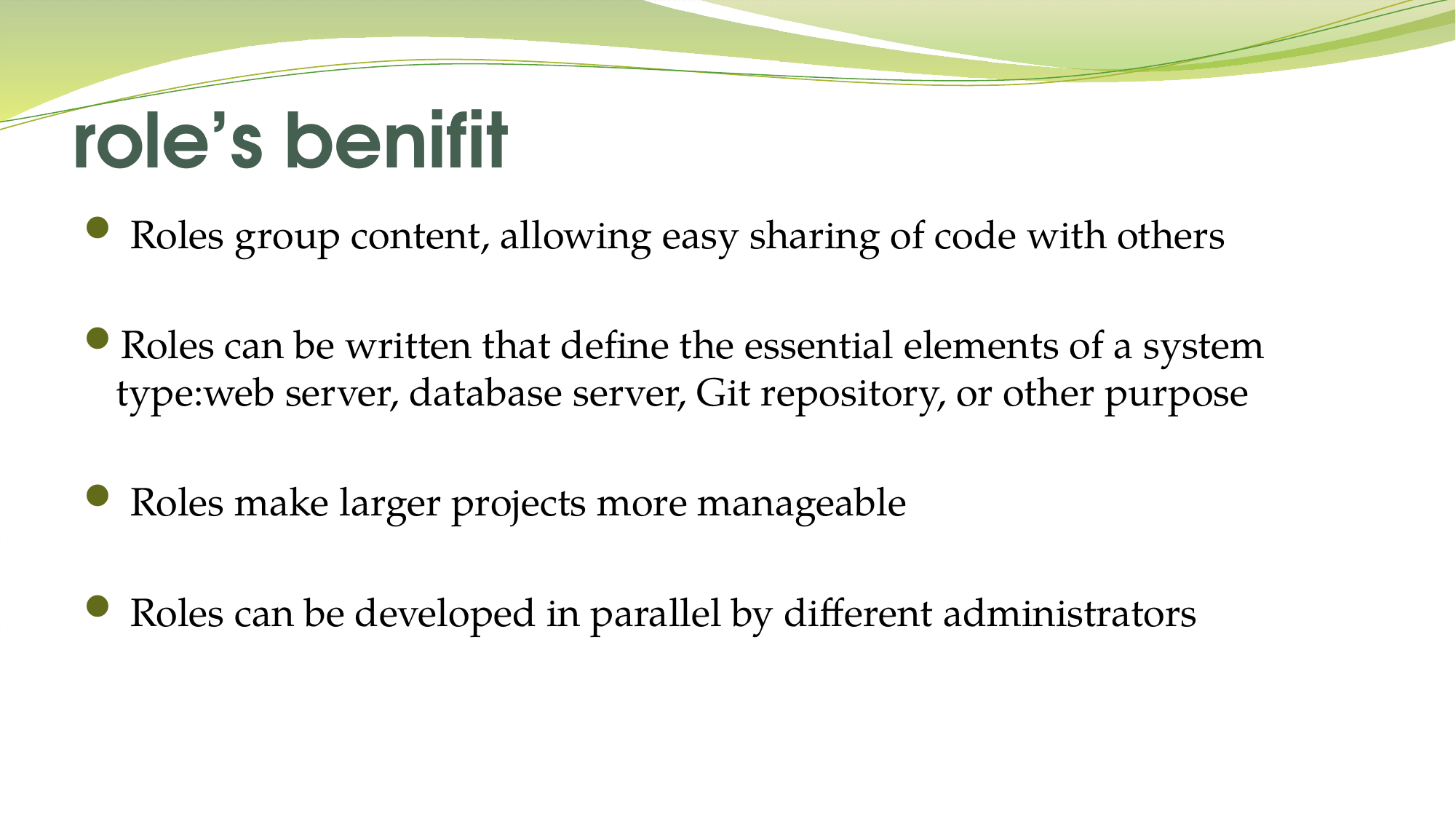

# role’s benifit
 Roles group content, allowing easy sharing of code with others

Roles can be written that define the essential elements of a system type:web server, database server, Git repository, or other purpose

 Roles make larger projects more manageable

 Roles can be developed in parallel by different administrators